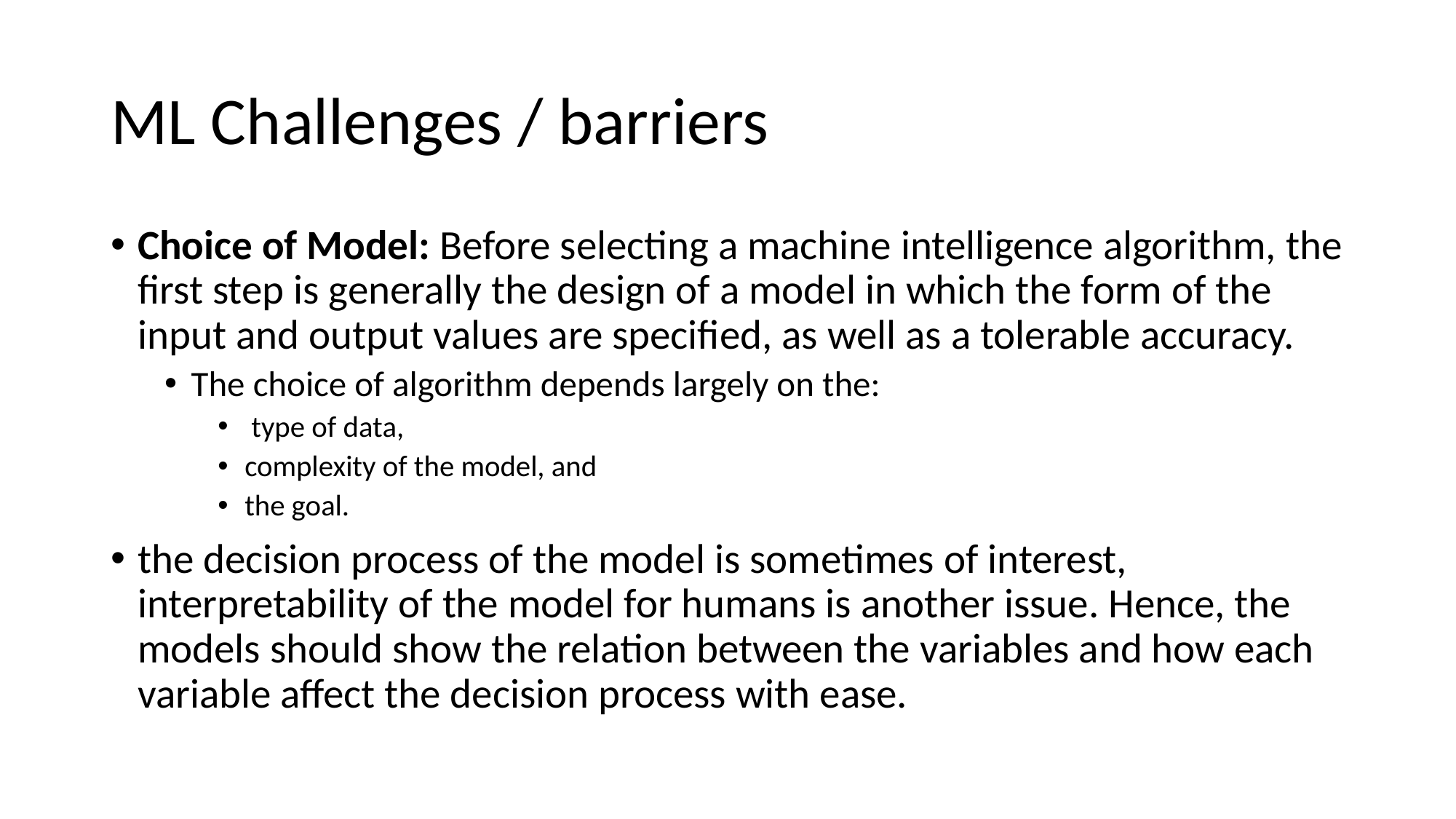

# ML Challenges / barriers
Choice of Model: Before selecting a machine intelligence algorithm, the first step is generally the design of a model in which the form of the input and output values are specified, as well as a tolerable accuracy.
The choice of algorithm depends largely on the:
 type of data,
complexity of the model, and
the goal.
the decision process of the model is sometimes of interest, interpretability of the model for humans is another issue. Hence, the models should show the relation between the variables and how each variable affect the decision process with ease.